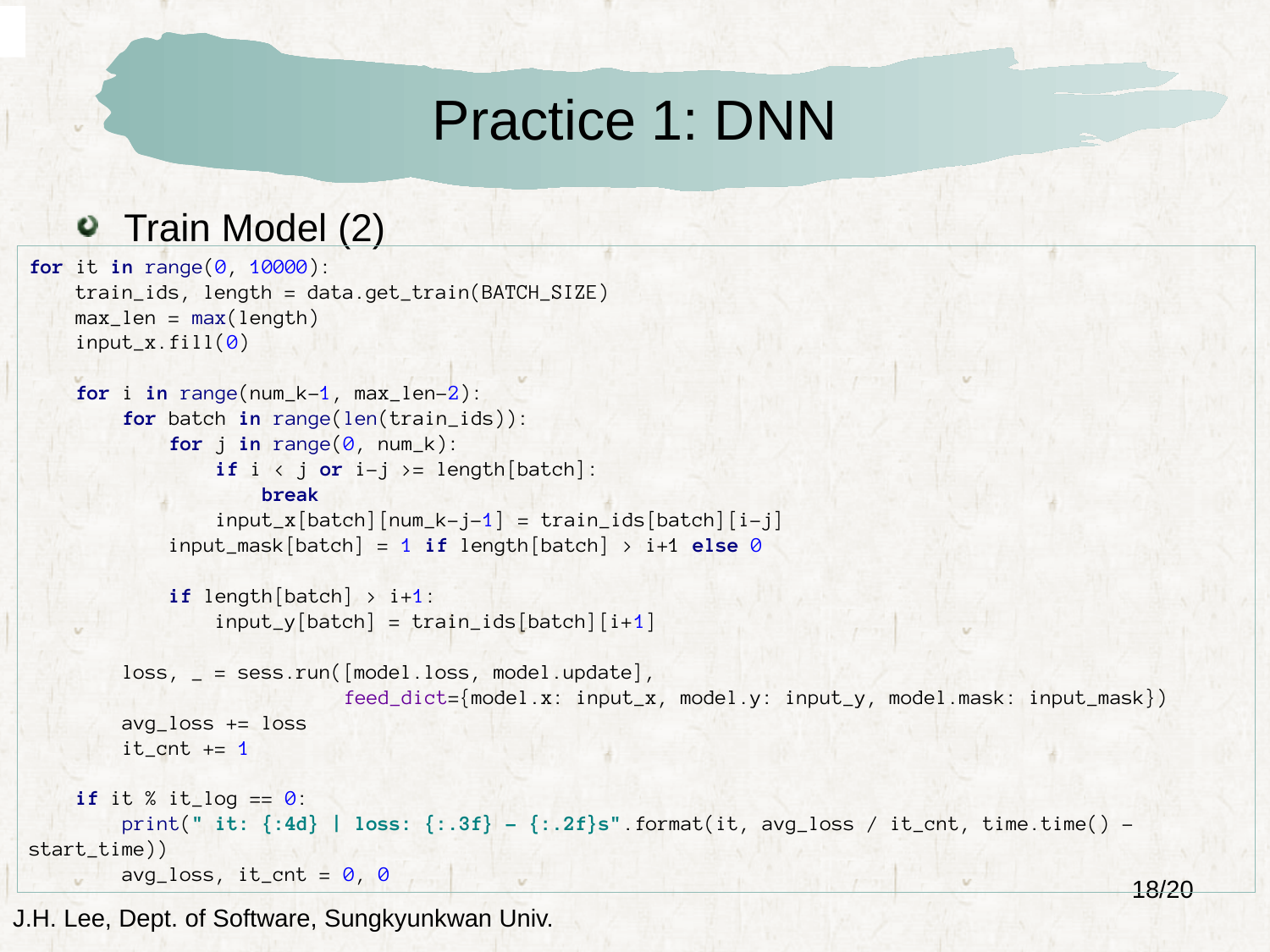

# Practice 1: DNN
Train Model (2)
for it in range(0, 10000):
    train_ids, length = data.get_train(BATCH_SIZE)
    max_len = max(length)
    input_x.fill(0)
    for i in range(num_k-1, max_len-2):
        for batch in range(len(train_ids)):
            for j in range(0, num_k):
                if i < j or i-j >= length[batch]:
                    break
                input_x[batch][num_k-j-1] = train_ids[batch][i-j]
            input_mask[batch] = 1 if length[batch] > i+1 else 0
            if length[batch] > i+1:
                input_y[batch] = train_ids[batch][i+1]
        loss, _ = sess.run([model.loss, model.update],
                           feed_dict={model.x: input_x, model.y: input_y, model.mask: input_mask})
        avg_loss += loss
        it_cnt += 1
    if it % it_log == 0:
        print(" it: {:4d} | loss: {:.3f} - {:.2f}s".format(it, avg_loss / it_cnt, time.time() - start_time))
        avg_loss, it_cnt = 0, 0
18/20
J.H. Lee, Dept. of Software, Sungkyunkwan Univ.